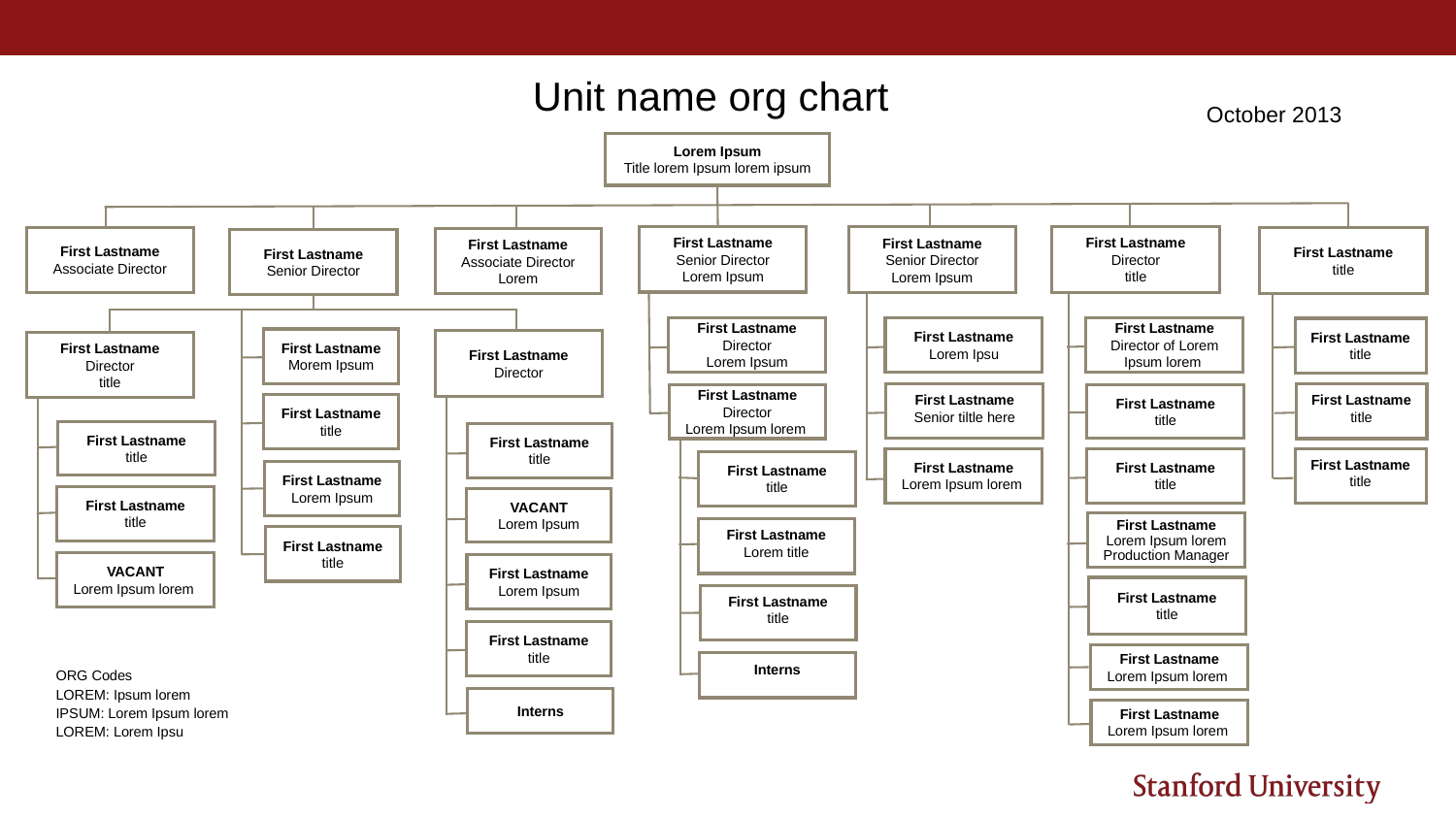

# Unit name org chart
October 2013
Lorem Ipsum
Title lorem Ipsum lorem ipsum
First Lastname
Senior Director
Lorem Ipsum
First Lastname
Senior Director
Lorem Ipsum
First Lastname
Director
title
First Lastname
Associate Director
First Lastname
title
First Lastname
Associate Director
Lorem
First Lastname
Senior Director
First Lastname
Director
Lorem Ipsum
First Lastname
Lorem Ipsu
First Lastname
Director of Lorem Ipsum lorem
First Lastname
title
First Lastname
Morem Ipsum
First Lastname
Director
First Lastname
Director
title
First Lastname
Senior tiltle here
First Lastname
title
First Lastname
title
First Lastname
Director
Lorem Ipsum lorem
First Lastname
title
First Lastname
title
First Lastname
title
First Lastname
Lorem Ipsum lorem
First Lastname
title
First Lastname
title
First Lastname
title
First Lastname
Lorem Ipsum
First Lastname
title
VACANT
Lorem Ipsum
First Lastname
Lorem Ipsum lorem Production Manager
First Lastname
Lorem title
First Lastname
title
VACANT
Lorem Ipsum lorem
First Lastname
Lorem Ipsum
First Lastname
title
First Lastname
title
First Lastname
title
First Lastname
Lorem Ipsum lorem
Interns

Interns
First Lastname
Lorem Ipsum lorem
ORG Codes
LOREM: Ipsum lorem
IPSUM: Lorem Ipsum lorem
LOREM: Lorem Ipsu